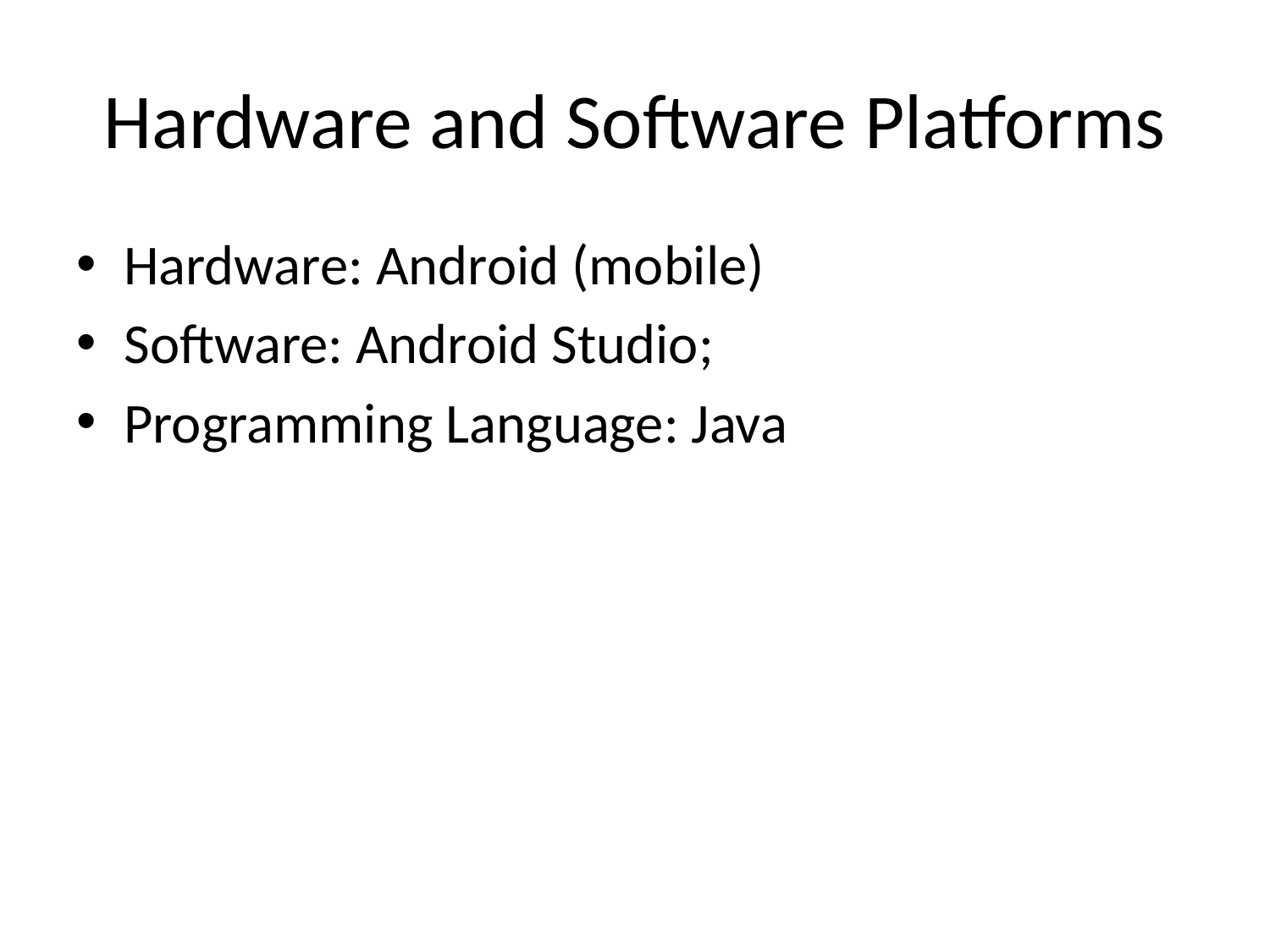

# Hardware and Software Platforms
Hardware: Android (mobile)
Software: Android Studio;
Programming Language: Java